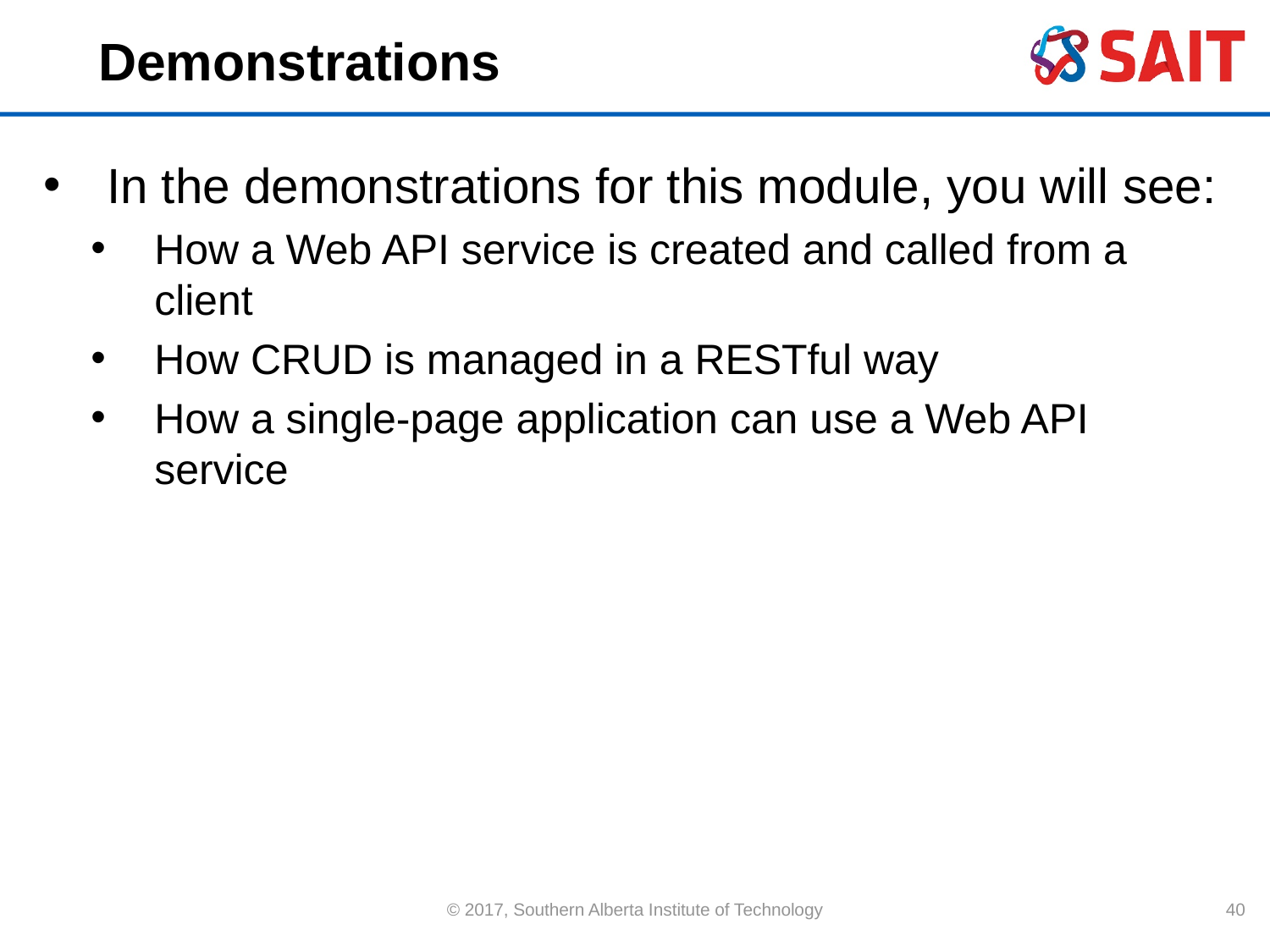

# Demonstrations
In the demonstrations for this module, you will see:
How a Web API service is created and called from a client
How CRUD is managed in a RESTful way
How a single-page application can use a Web API service